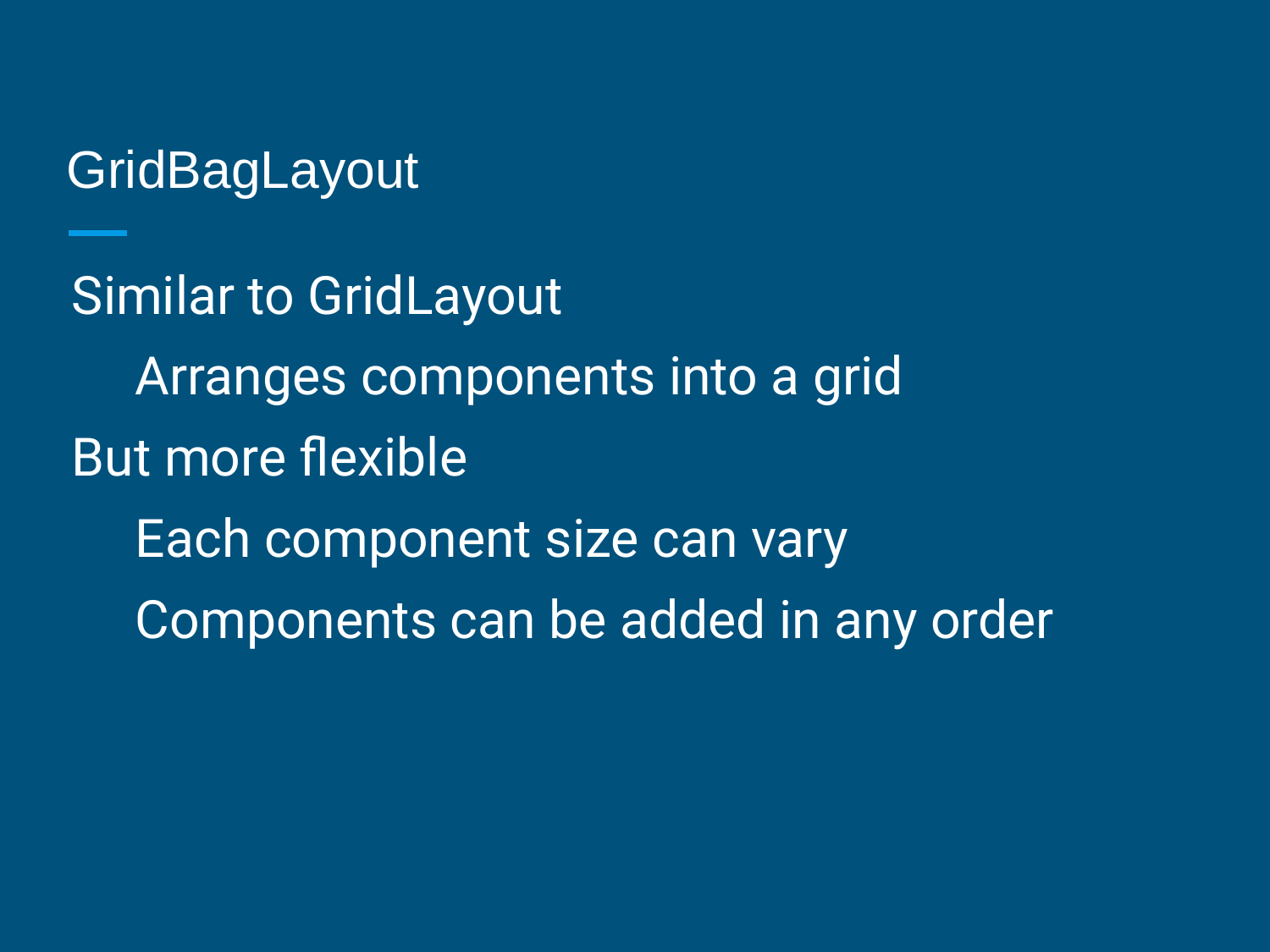

# GridBagLayout
Similar to GridLayout
Arranges components into a grid
But more flexible
Each component size can vary
Components can be added in any order